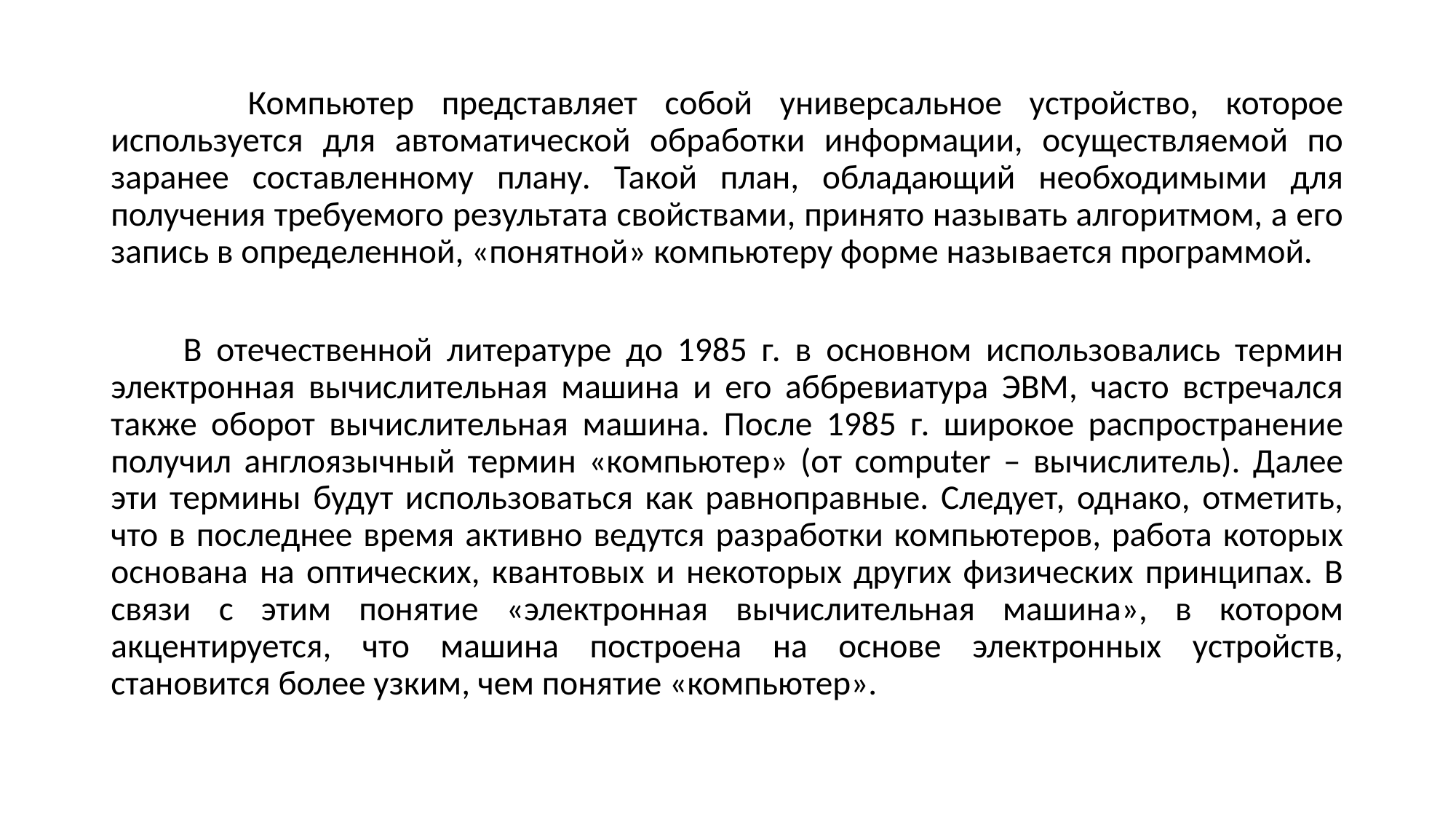

Компьютер представляет собой универсальное устройство, которое используется для автоматической обработки информации, осуществляемой по заранее составленному плану. Такой план, обладающий необходимыми для получения требуемого результата свойствами, принято называть алгоритмом, а его запись в определенной, «понятной» компьютеру форме называется программой.

     В отечественной литературе до 1985 г. в основном использовались термин электронная вычислительная машина и его аббревиатура ЭВМ, часто встречался также оборот вычислительная машина. После 1985 г. широкое распространение получил англоязычный термин «компьютер» (от computer – вычислитель). Далее эти термины будут использоваться как равноправные. Следует, однако, отметить, что в последнее время активно ведутся разработки компьютеров, работа которых основана на оптических, квантовых и некоторых других физических принципах. В связи с этим понятие «электронная вычислительная машина», в котором акцентируется, что машина построена на основе электронных устройств, становится более узким, чем понятие «компьютер».